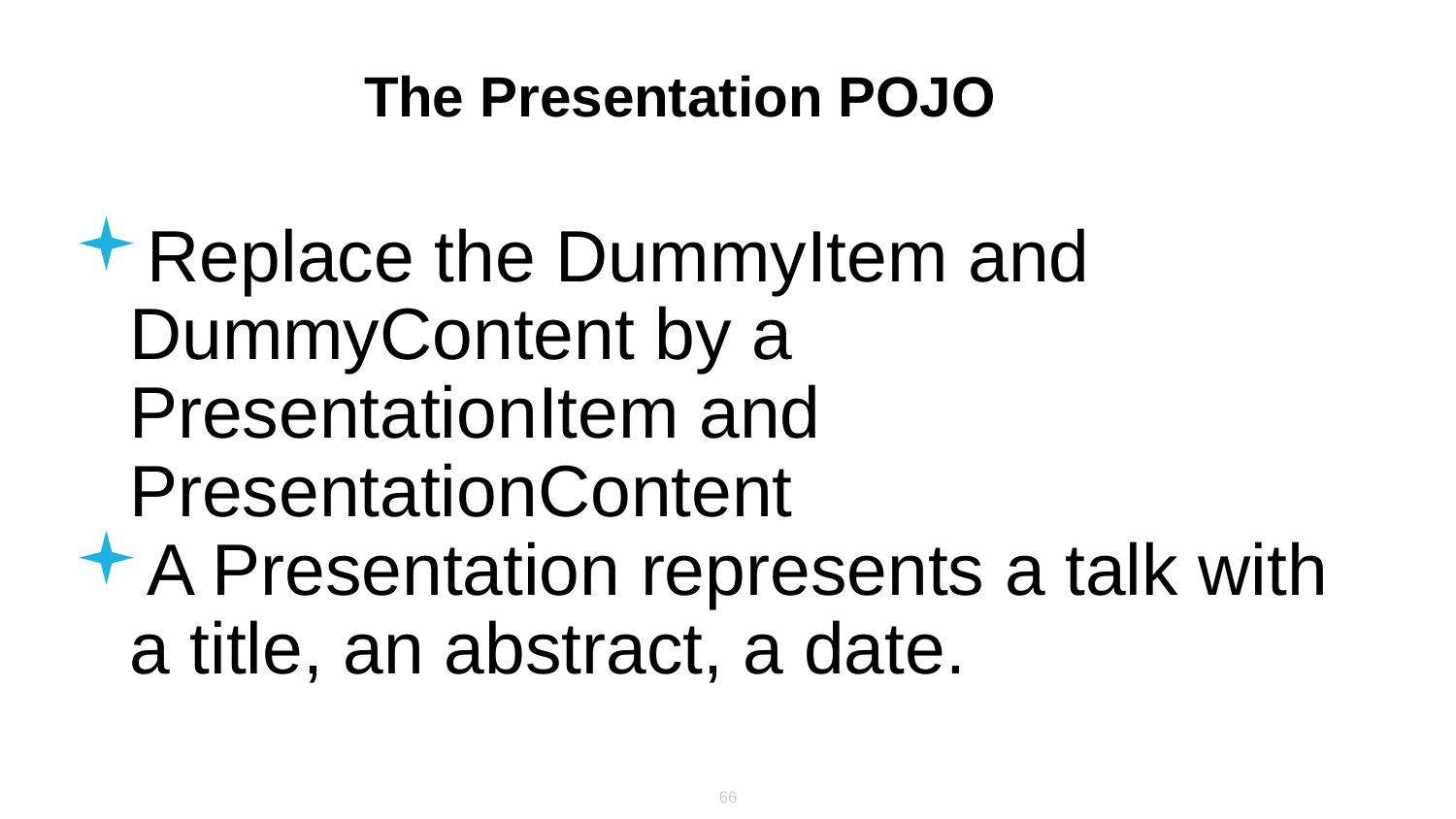

# The Presentation POJO
Replace the DummyItem and DummyContent by a PresentationItem and PresentationContent
A Presentation represents a talk with a title, an abstract, a date.
66